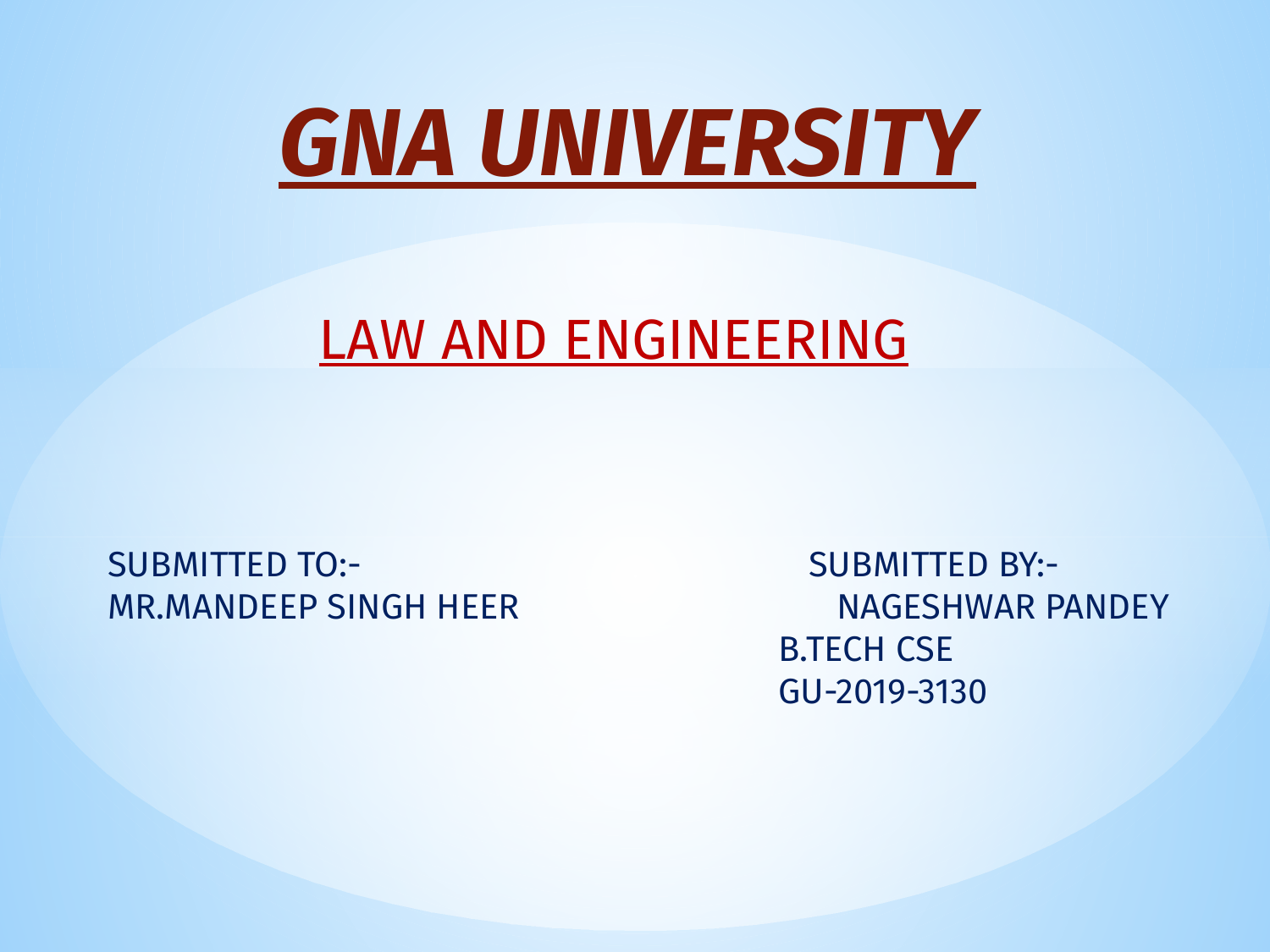

# GNA UNIVERSITY
LAW AND ENGINEERING
SUBMITTED TO:-                                                SUBMITTED BY:-
MR.MANDEEP SINGH HEER                                  NAGESHWAR PANDEY
                                                                        B.TECH CSE
                                                                        GU-2019-3130